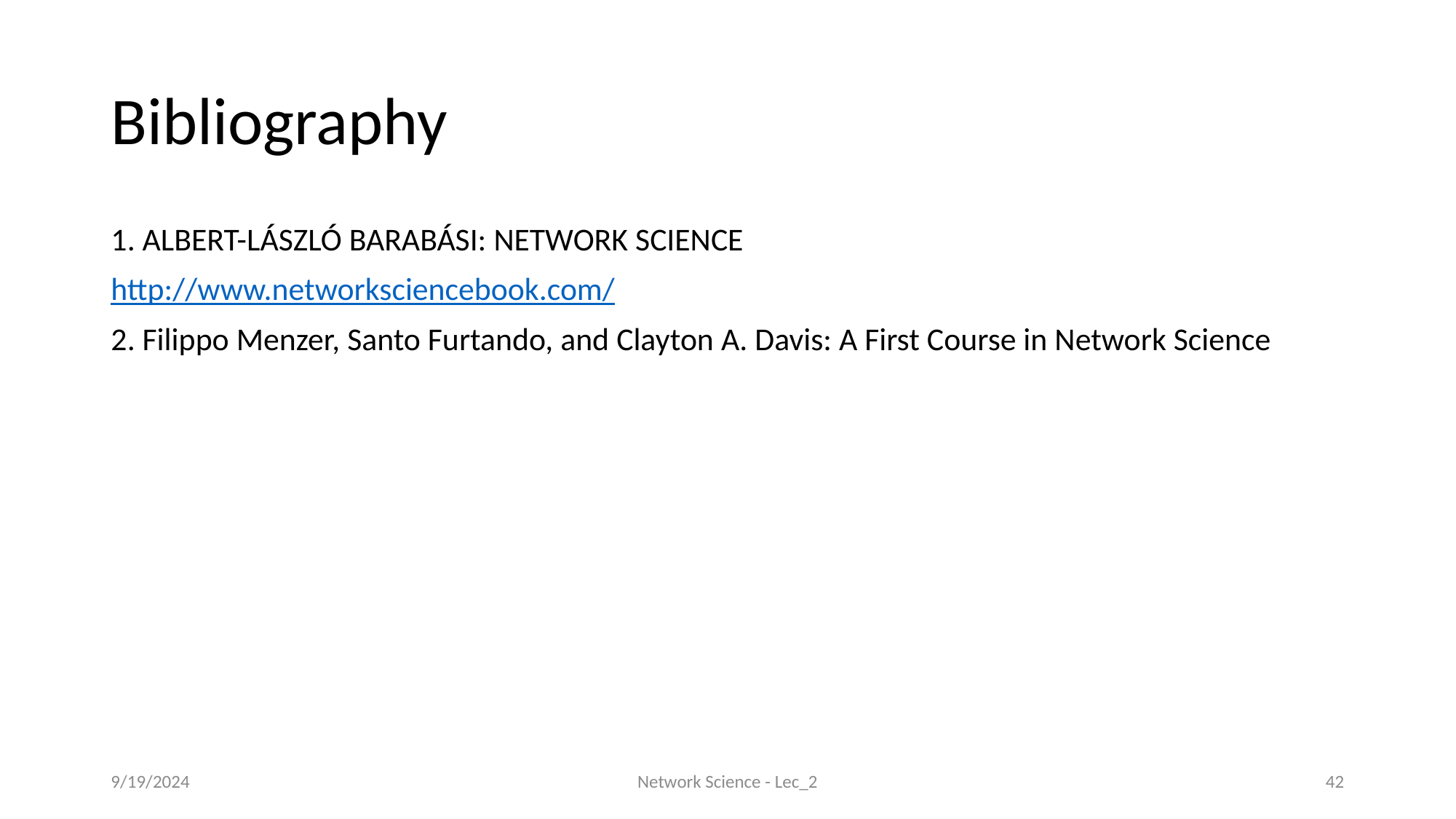

# Bibliography
1. ALBERT-LÁSZLÓ BARABÁSI: NETWORK SCIENCE
http://www.networksciencebook.com/
2. Filippo Menzer, Santo Furtando, and Clayton A. Davis: A First Course in Network Science
9/19/2024
Network Science - Lec_2
42